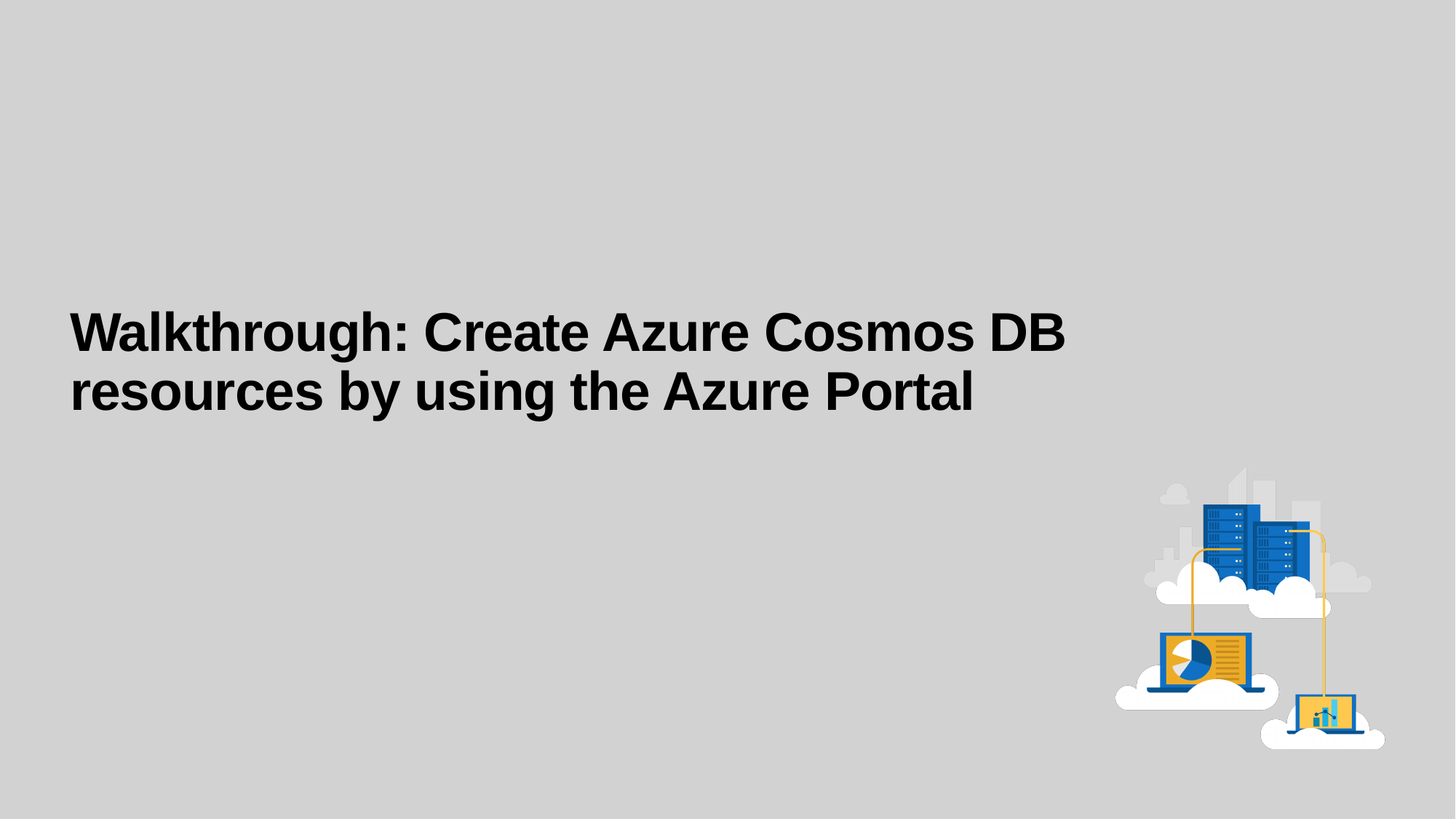

# Walkthrough: Create Azure Cosmos DB resources by using the Azure Portal